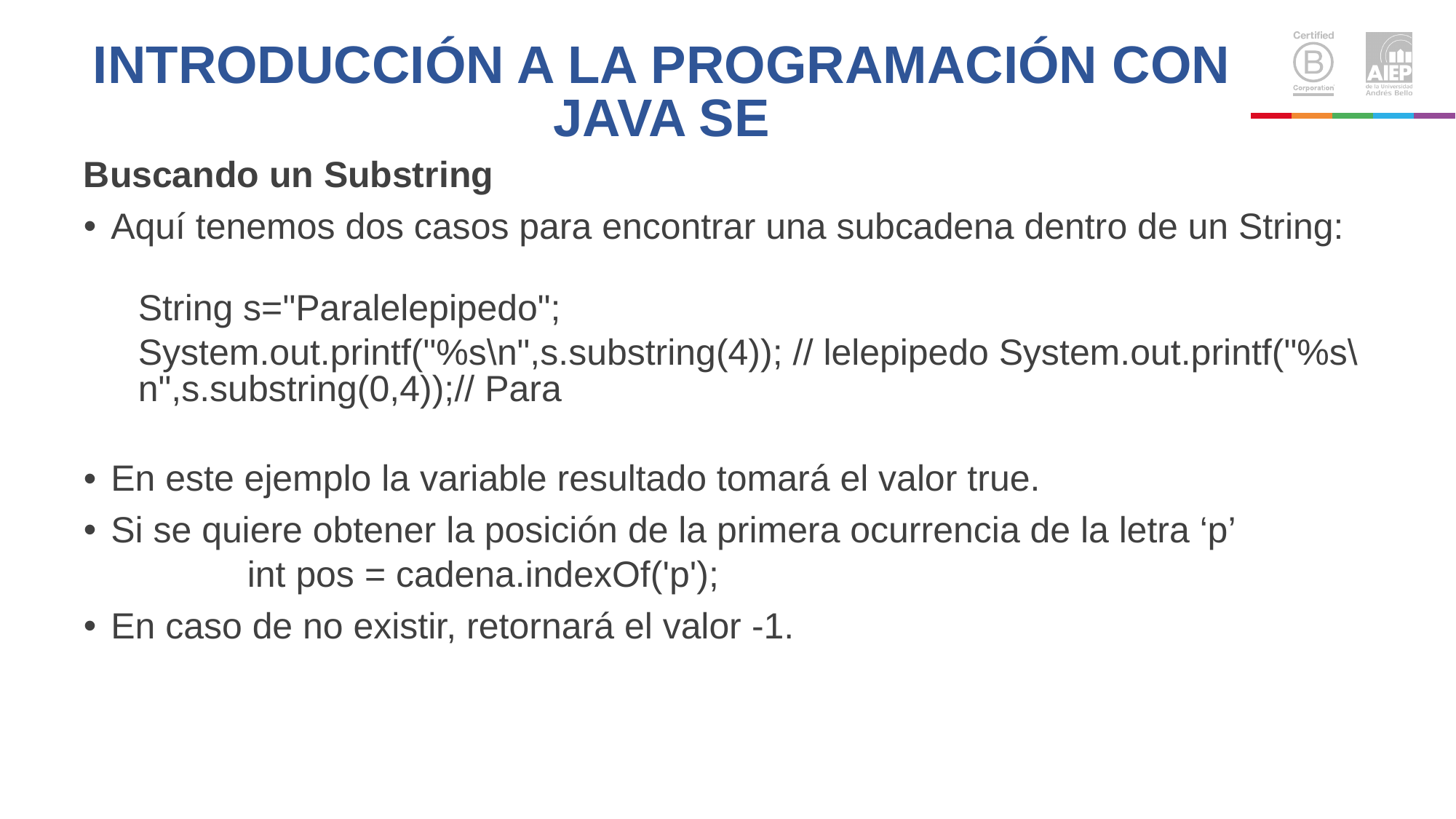

# INTRODUCCIÓN A LA PROGRAMACIÓN CON JAVA SE
Buscando un Substring
Aquí tenemos dos casos para encontrar una subcadena dentro de un String:

String s="Paralelepipedo";
System.out.printf("%s\n",s.substring(4)); // lelepipedo System.out.printf("%s\n",s.substring(0,4));// Para

En este ejemplo la variable resultado tomará el valor true.
Si se quiere obtener la posición de la primera ocurrencia de la letra ‘p’
	int pos = cadena.indexOf('p');
En caso de no existir, retornará el valor -1.